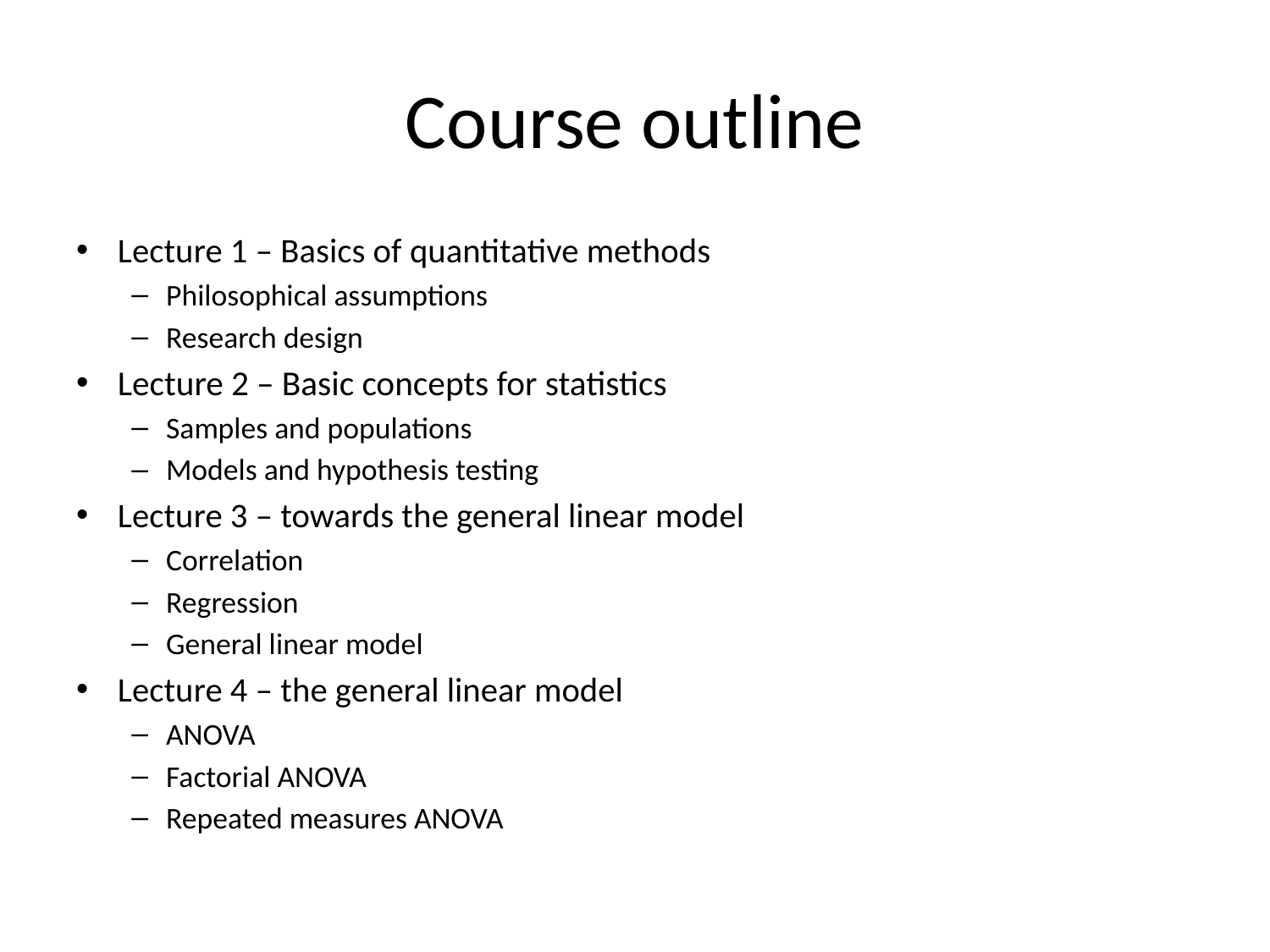

# Course outline
Lecture 1 – Basics of quantitative methods
Philosophical assumptions
Research design
Lecture 2 – Basic concepts for statistics
Samples and populations
Models and hypothesis testing
Lecture 3 – towards the general linear model
Correlation
Regression
General linear model
Lecture 4 – the general linear model
ANOVA
Factorial ANOVA
Repeated measures ANOVA